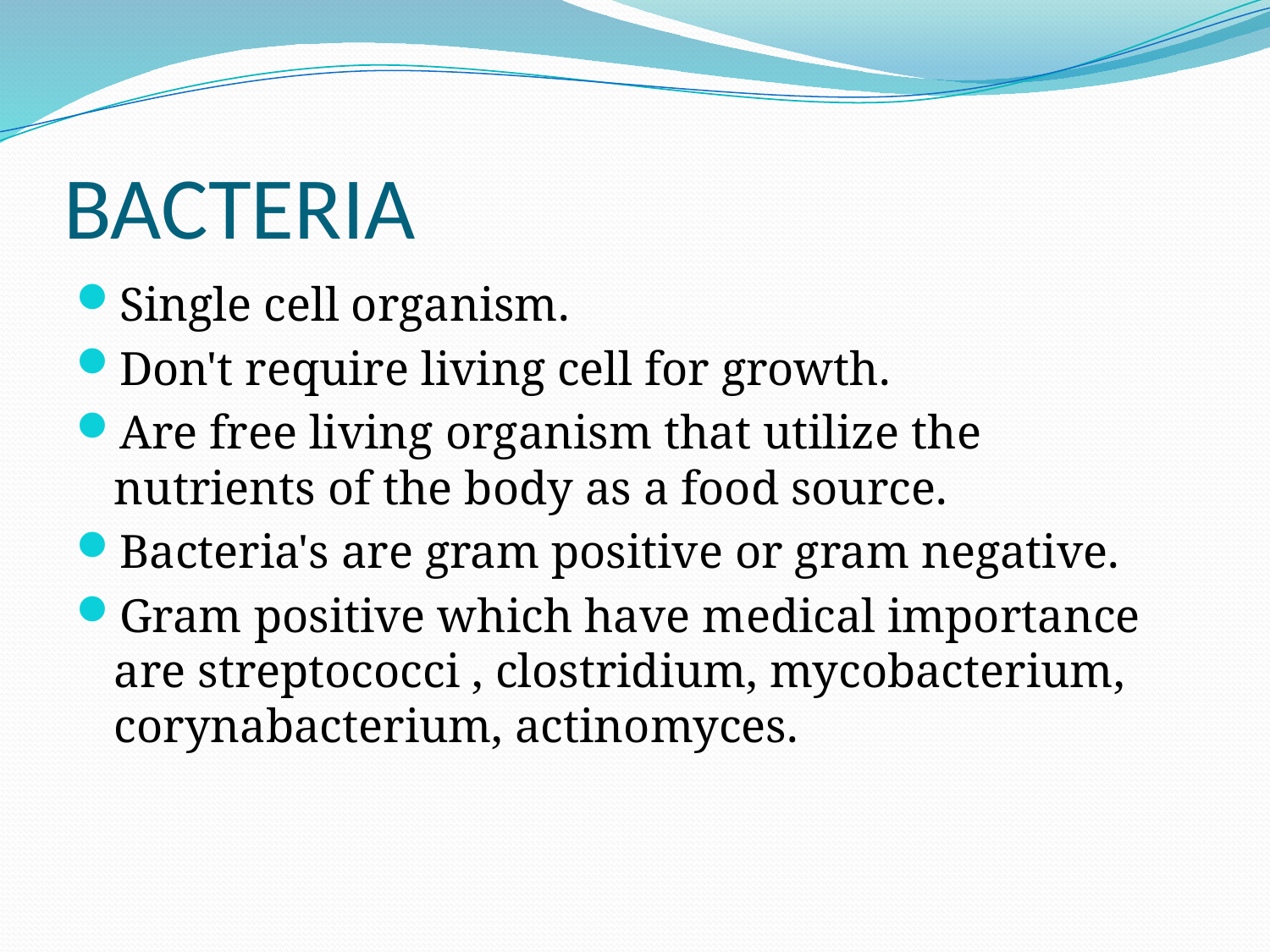

# BACTERIA
Single cell organism.
Don't require living cell for growth.
Are free living organism that utilize the nutrients of the body as a food source.
Bacteria's are gram positive or gram negative.
Gram positive which have medical importance are streptococci , clostridium, mycobacterium, corynabacterium, actinomyces.